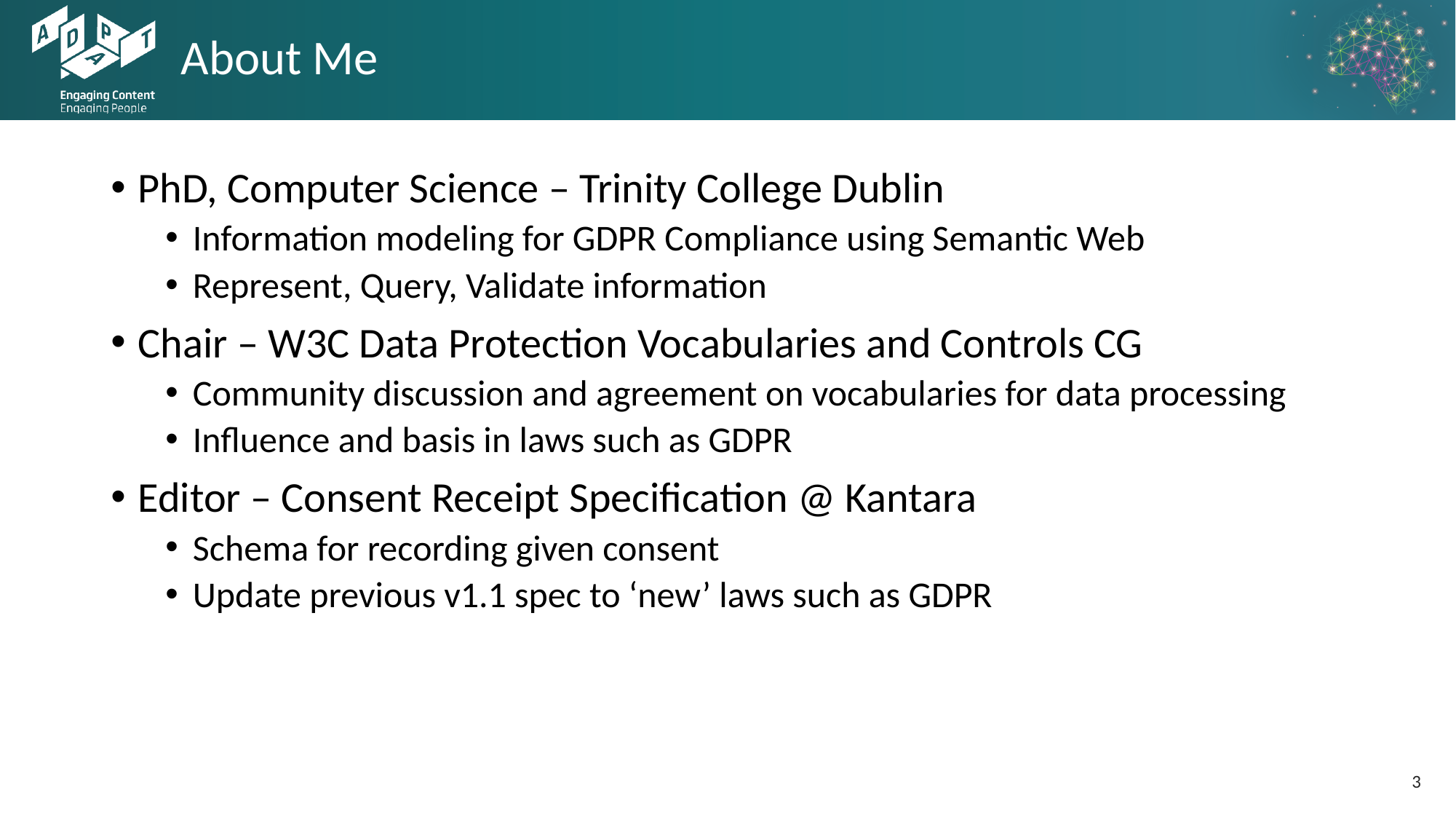

# About Me
PhD, Computer Science – Trinity College Dublin
Information modeling for GDPR Compliance using Semantic Web
Represent, Query, Validate information
Chair – W3C Data Protection Vocabularies and Controls CG
Community discussion and agreement on vocabularies for data processing
Influence and basis in laws such as GDPR
Editor – Consent Receipt Specification @ Kantara
Schema for recording given consent
Update previous v1.1 spec to ‘new’ laws such as GDPR
3